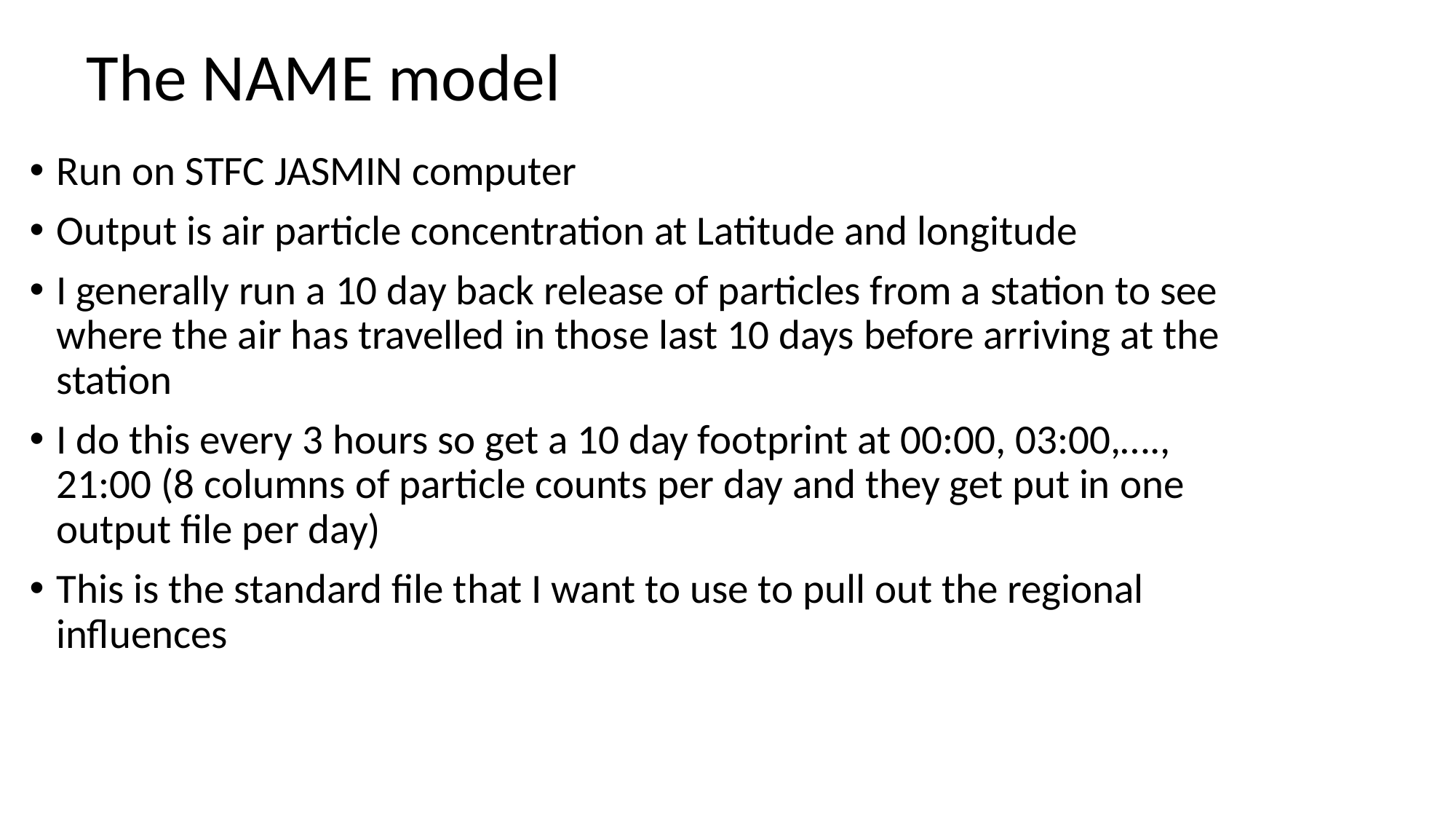

# The NAME model
Run on STFC JASMIN computer
Output is air particle concentration at Latitude and longitude
I generally run a 10 day back release of particles from a station to see where the air has travelled in those last 10 days before arriving at the station
I do this every 3 hours so get a 10 day footprint at 00:00, 03:00,…., 21:00 (8 columns of particle counts per day and they get put in one output file per day)
This is the standard file that I want to use to pull out the regional influences